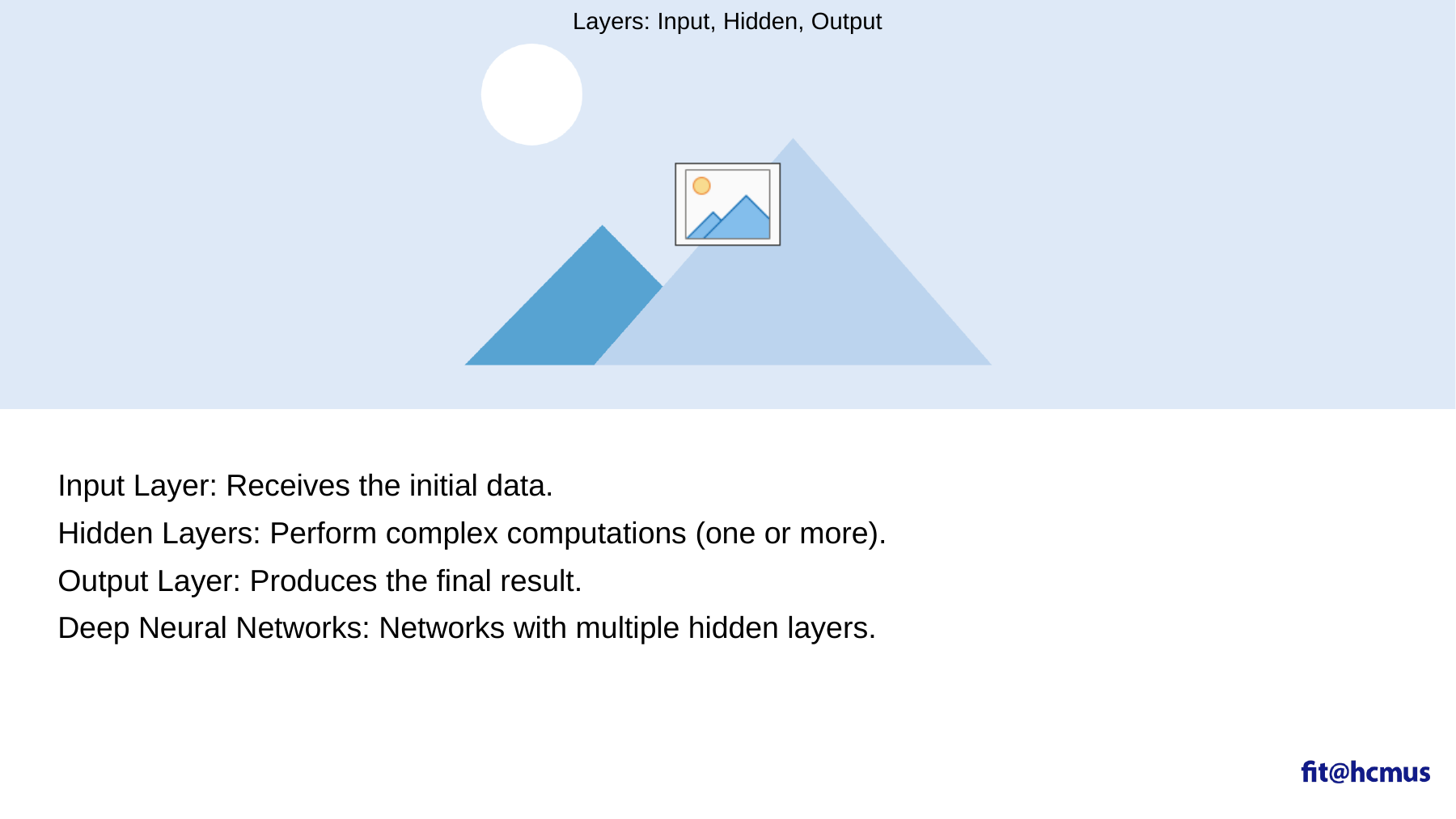

Layers: Input, Hidden, Output
Input Layer: Receives the initial data.
Hidden Layers: Perform complex computations (one or more).
Output Layer: Produces the final result.
Deep Neural Networks: Networks with multiple hidden layers.